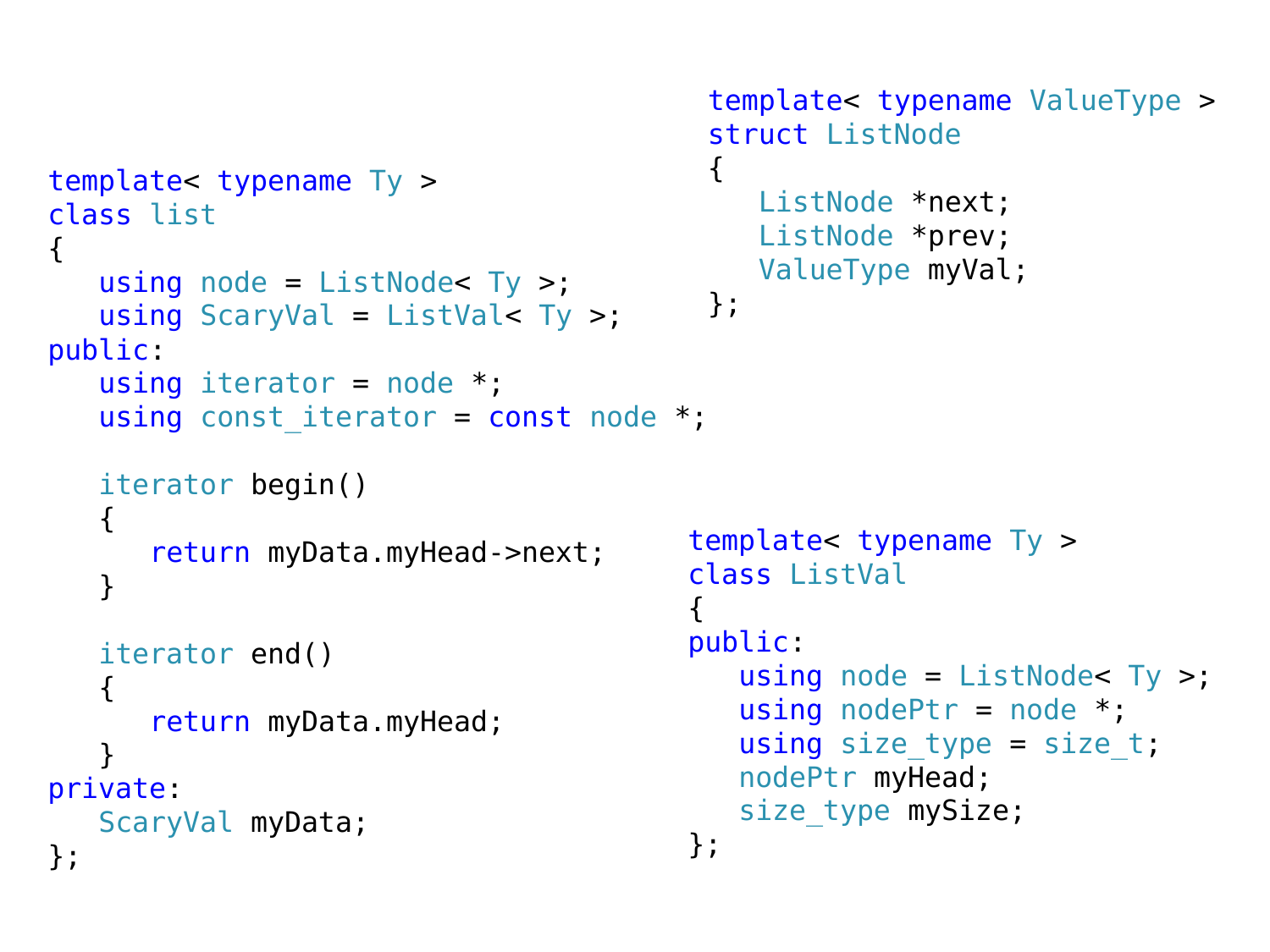

template< typename ValueType >
struct ListNode
{
   ListNode *next;
   ListNode *prev;
   ValueType myVal;
};
template< typename Ty >
class list
{
   using node = ListNode< Ty >;
   using ScaryVal = ListVal< Ty >;
public:
   using iterator = node *;
   using const_iterator = const node *;

   iterator begin()
   {
      return myData.myHead->next;
   }

   iterator end()
   {
      return myData.myHead;
   }
private:
   ScaryVal myData;
};
template< typename Ty >
class ListVal
{
public:
   using node = ListNode< Ty >;
   using nodePtr = node *;
   using size_type = size_t;
   nodePtr myHead;
   size_type mySize;
};